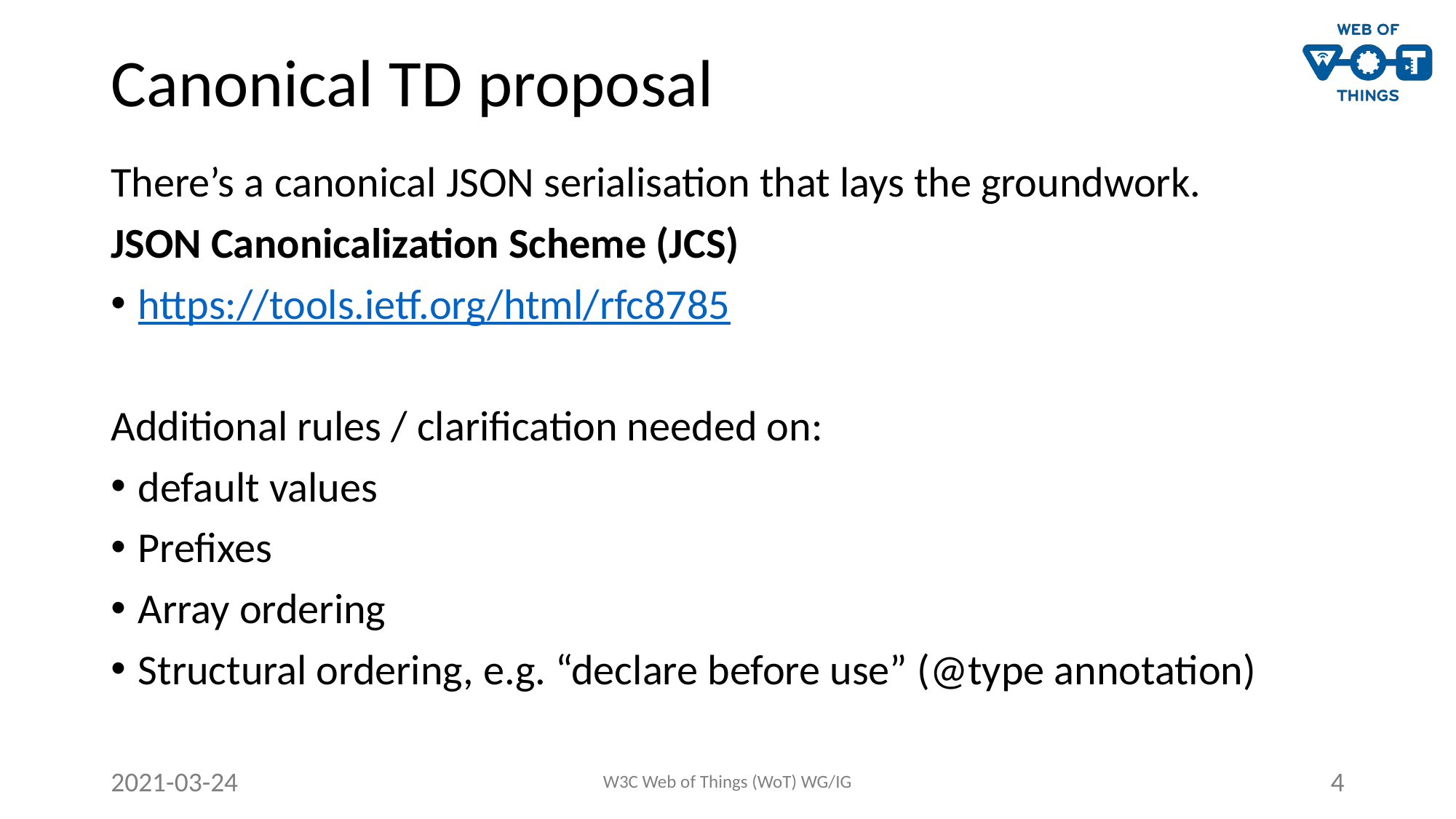

# Canonical TD proposal
There’s a canonical JSON serialisation that lays the groundwork.
JSON Canonicalization Scheme (JCS)
https://tools.ietf.org/html/rfc8785

Additional rules / clarification needed on:
default values
Prefixes
Array ordering
Structural ordering, e.g. “declare before use” (@type annotation)

2021-03-24
W3C Web of Things (WoT) WG/IG
4